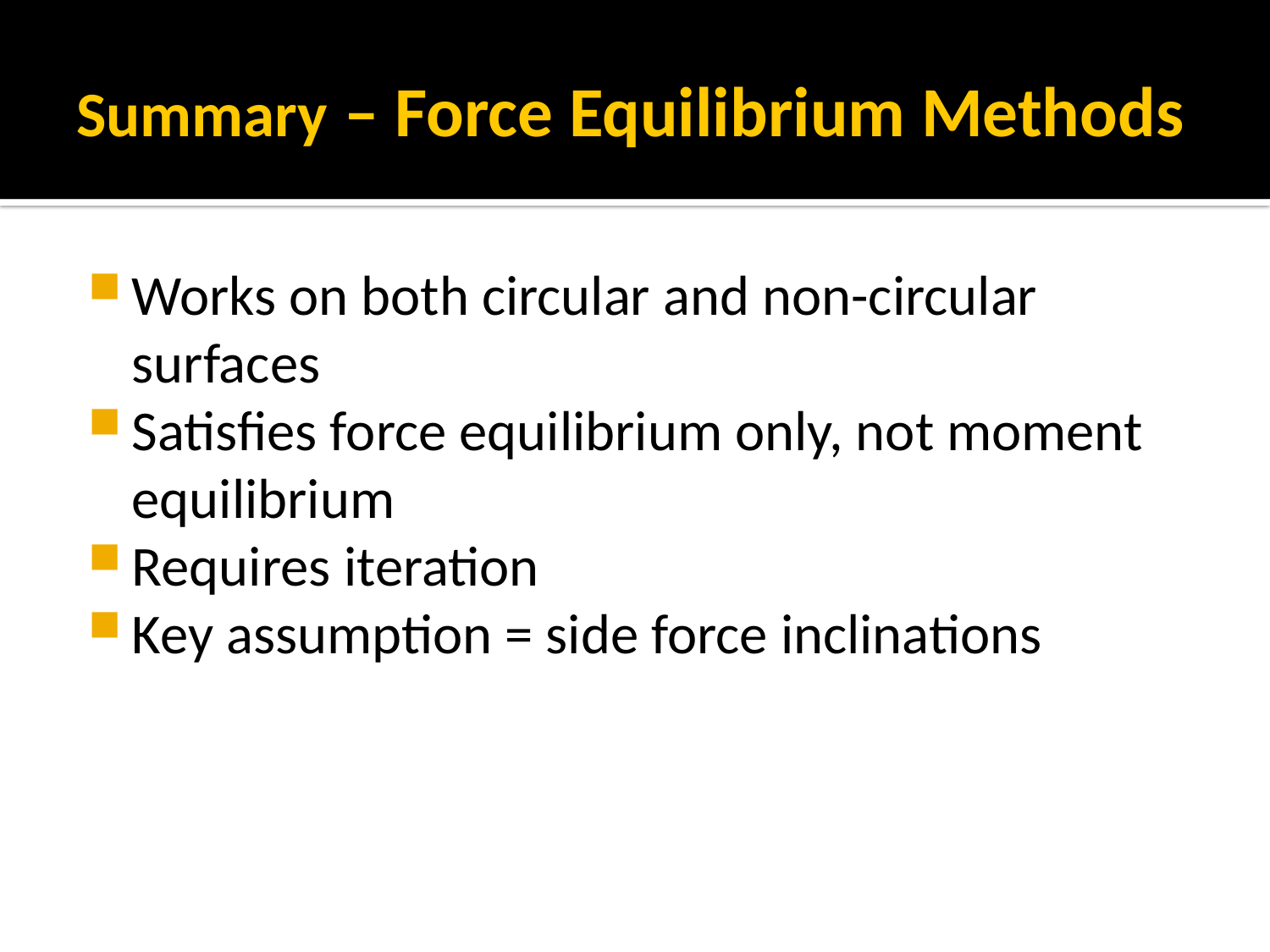

# Summary – Force Equilibrium Methods
Works on both circular and non-circular surfaces
Satisfies force equilibrium only, not moment equilibrium
Requires iteration
Key assumption = side force inclinations